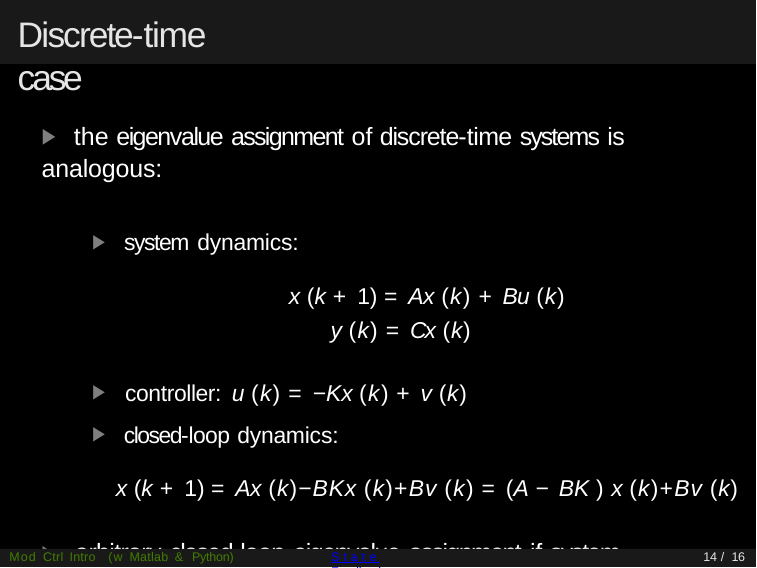

# Discrete-time case
▶ the eigenvalue assignment of discrete-time systems is analogous:

▶ system dynamics:
x (k + 1) = Ax (k) + Bu (k)
y (k) = Cx (k)
▶ controller: u (k) = −Kx (k) + v (k)
▶ closed-loop dynamics:
x (k + 1) = Ax (k)−BKx (k)+Bv (k) = (A − BK ) x (k)+Bv (k)
▶ arbitrary closed-loop eigenvalue assignment if system is controllable
Mod Ctrl Intro (w Matlab & Python)
State Feedback
14 / 16